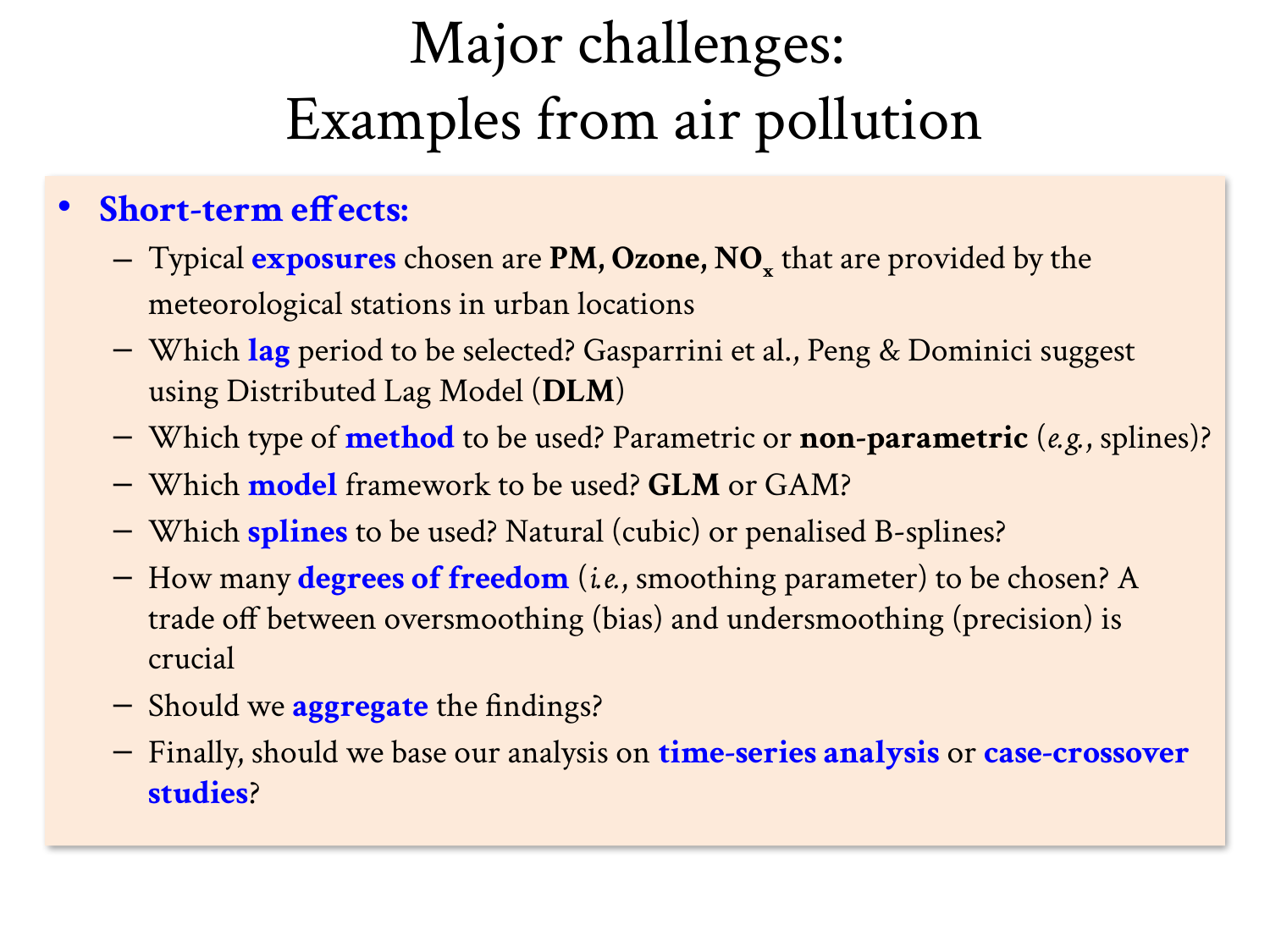

# Major challenges: Examples from air pollution
Short-term effects:
Typical exposures chosen are PM, Ozone, NOx that are provided by the meteorological stations in urban locations
Which lag period to be selected? Gasparrini et al., Peng & Dominici suggest using Distributed Lag Model (DLM)
Which type of method to be used? Parametric or non-parametric (e.g., splines)?
Which model framework to be used? GLM or GAM?
Which splines to be used? Natural (cubic) or penalised B-splines?
How many degrees of freedom (i.e., smoothing parameter) to be chosen? A trade off between oversmoothing (bias) and undersmoothing (precision) is crucial
Should we aggregate the findings?
Finally, should we base our analysis on time-series analysis or case-crossover studies?